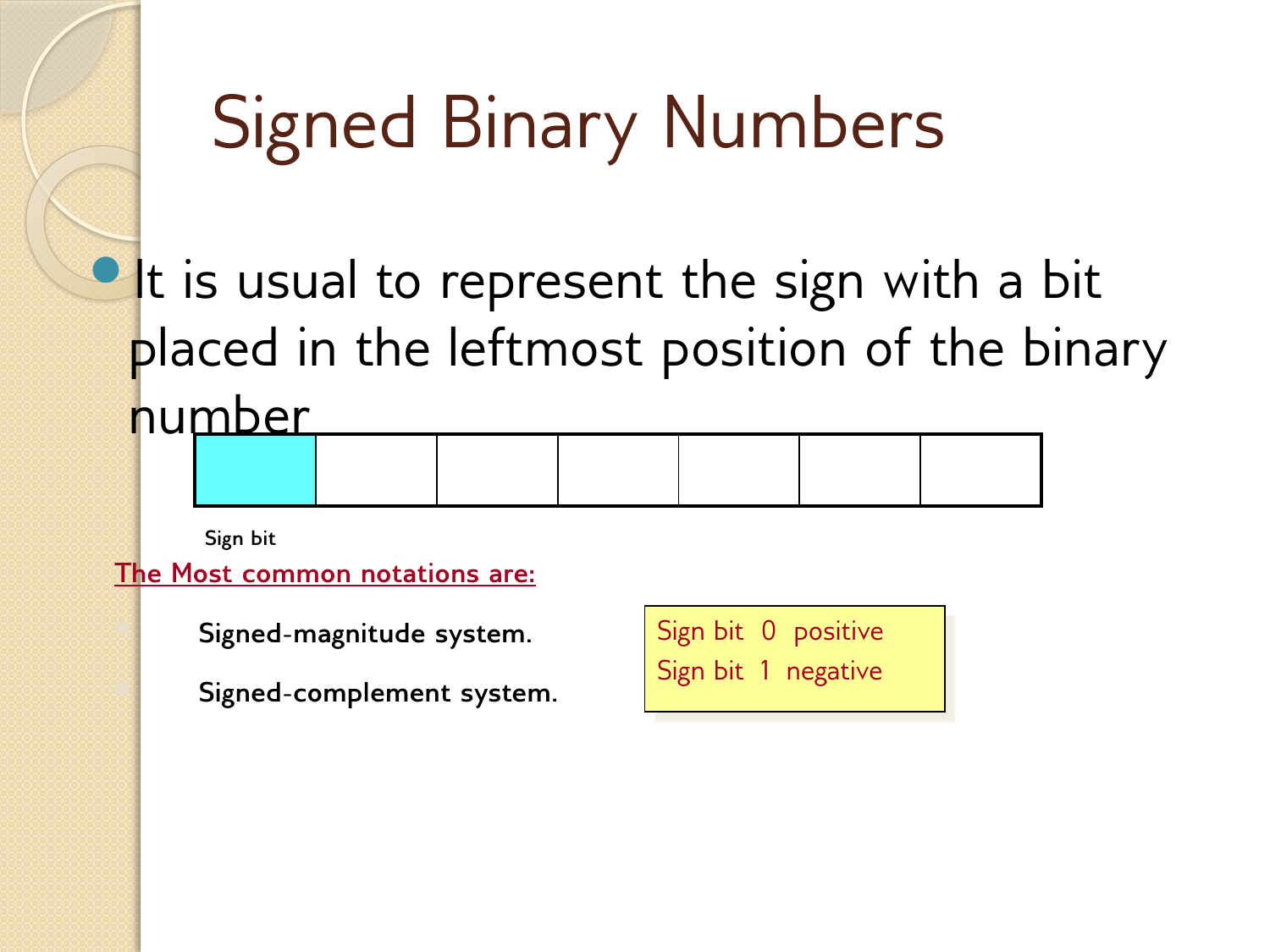

# Signed Binary Numbers

It is usual to represent the sign with a bit placed in the leftmost position of the binary number
|  |  |  |  |  |  |  |
| --- | --- | --- | --- | --- | --- | --- |
Sign bit
The Most common notations are:
Signed-magnitude system.
Signed-complement system.
Sign bit  0  positive
Sign bit  1  negative